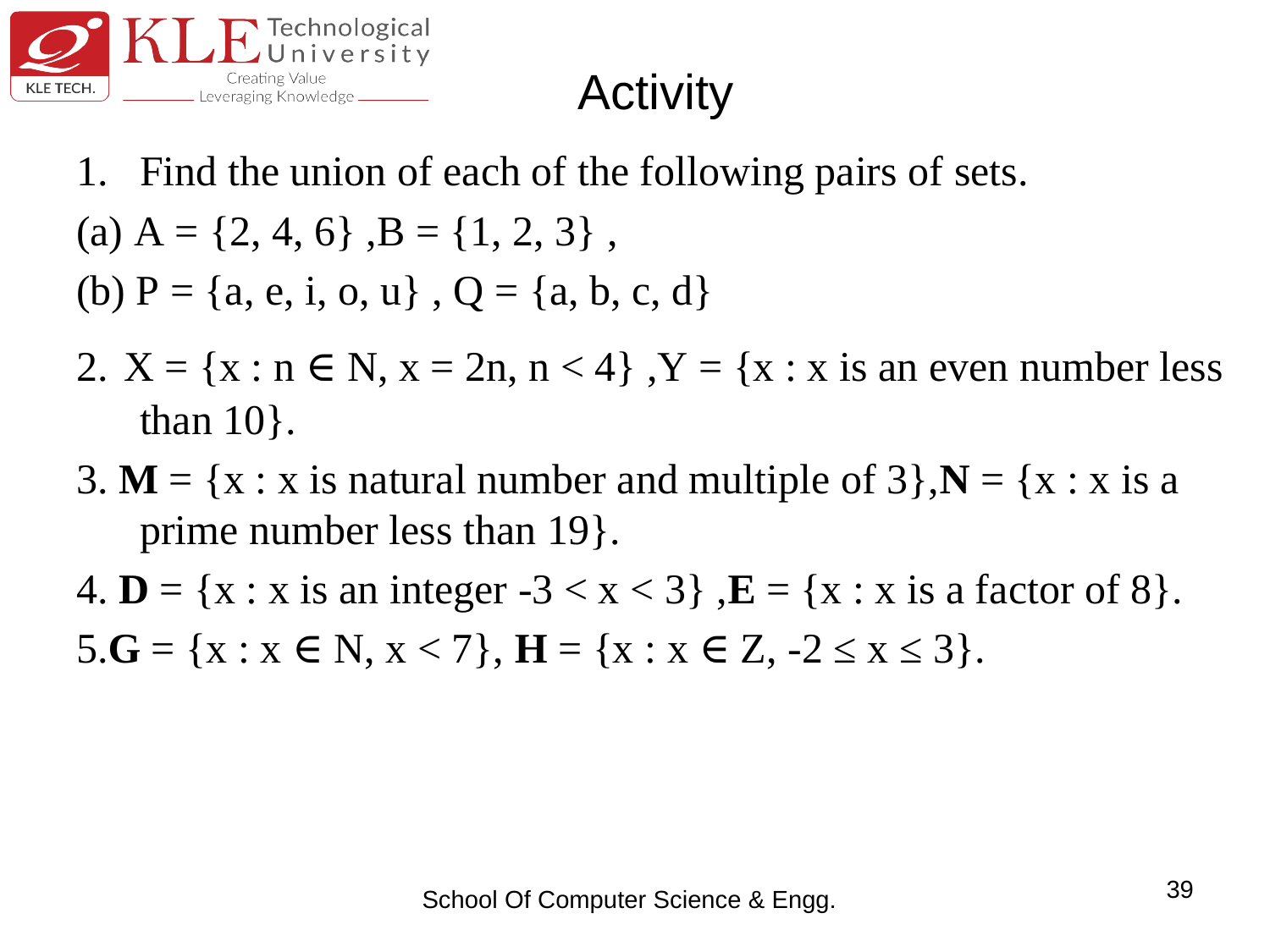

# Activity
Find the union of each of the following pairs of sets.
(a) A = {2, 4, 6} ,B = {1, 2, 3} ,
(b) P = {a, e, i, o, u} , Q = {a, b, c, d}
2. X = {x : n ∈ N, x = 2n, n < 4} ,Y = {x : x is an even number less than 10}.
3. M = {x : x is natural number and multiple of 3},N = {x : x is a prime number less than 19}.
4. D = {x : x is an integer -3 < x < 3} ,E = {x : x is a factor of 8}.
5.G = {x : x ∈ N, x < 7}, H = {x : x ∈ Z, -2 ≤ x ≤ 3}.

39